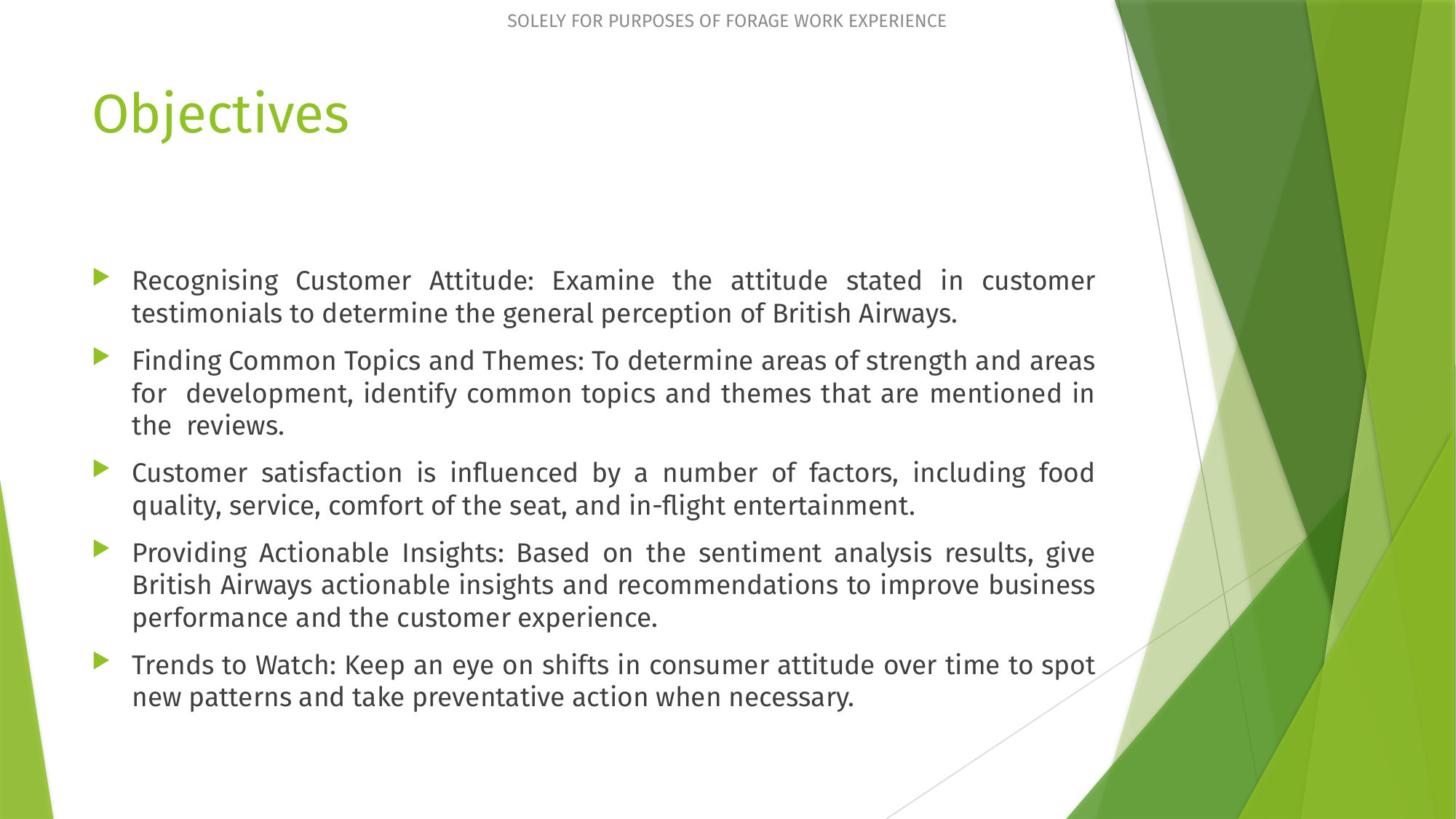

# Objectives
Recognising Customer Attitude: Examine the attitude stated in customer testimonials to determine the general perception of British Airways.
Finding Common Topics and Themes: To determine areas of strength and areas for  development, identify common topics and themes that are mentioned in the  reviews.
Customer satisfaction is influenced by a number of factors, including food quality, service, comfort of the seat, and in-flight entertainment.
Providing Actionable Insights: Based on the sentiment analysis results, give British Airways actionable insights and recommendations to improve business performance and the customer experience.
Trends to Watch: Keep an eye on shifts in consumer attitude over time to spot new patterns and take preventative action when necessary.